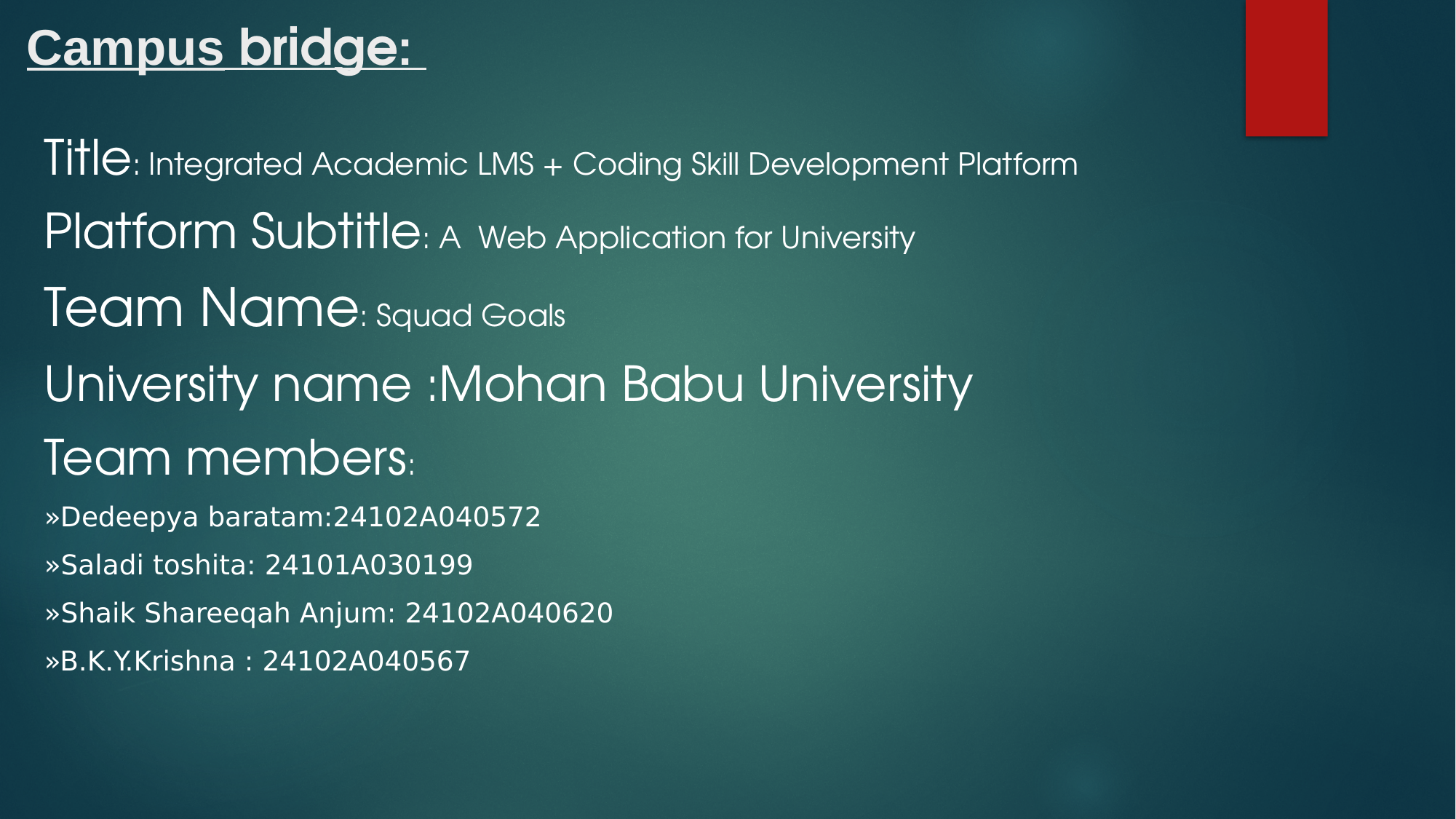

# Campus bridge:
Title: Integrated Academic LMS + Coding Skill Development Platform
Platform Subtitle: A  Web Application for University
Team Name: Squad Goals
University name :Mohan Babu University
Team members:
»Dedeepya baratam:24102A040572
»Saladi toshita: 24101A030199
»Shaik Shareeqah Anjum: 24102A040620
»B.K.Y.Krishna : 24102A040567